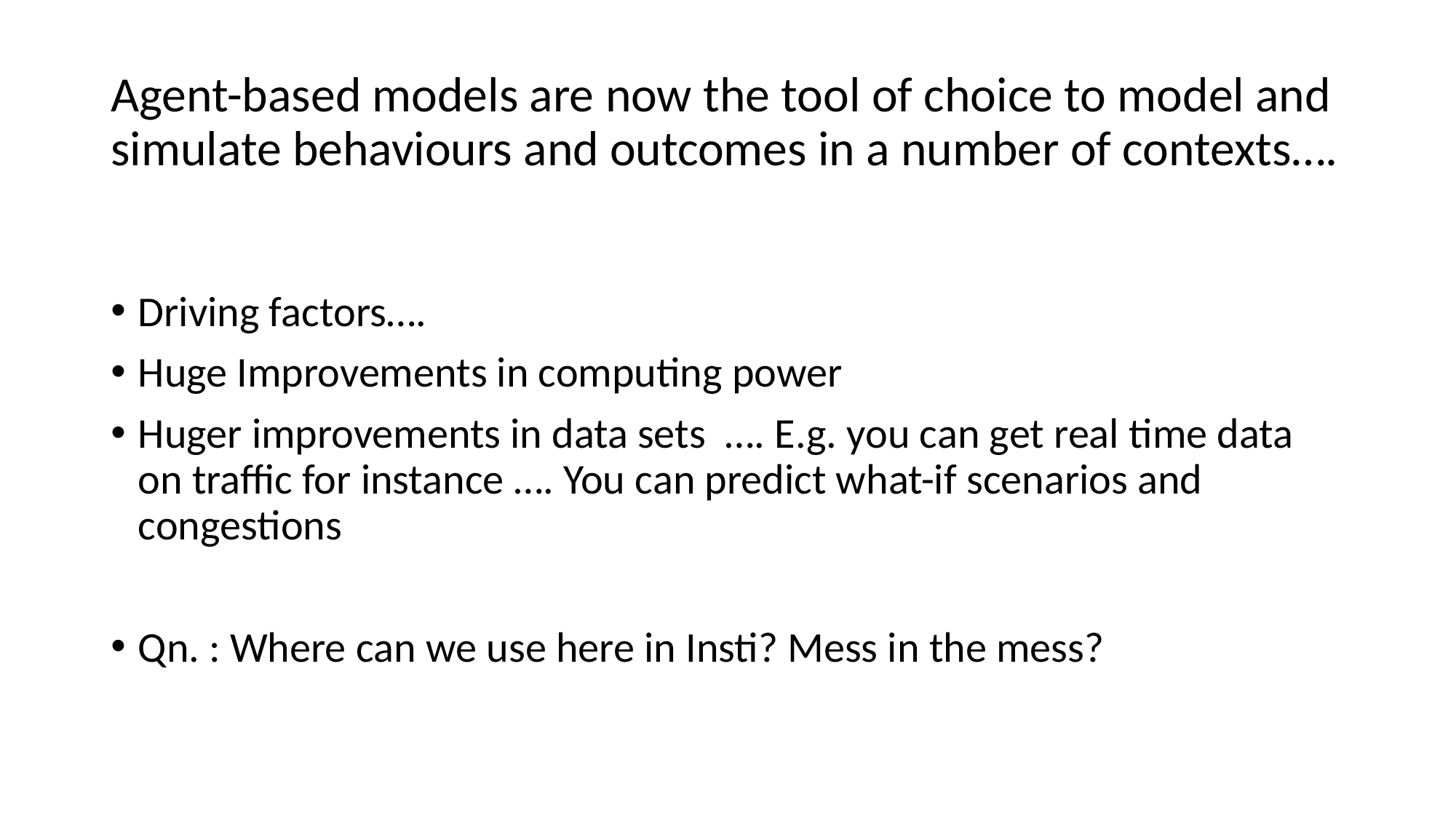

# Agent-based models are now the tool of choice to model and simulate behaviours and outcomes in a number of contexts….

Driving factors….
Huge Improvements in computing power
Huger improvements in data sets  …. E.g. you can get real time data on traffic for instance …. You can predict what-if scenarios and congestions

Qn. : Where can we use here in Insti? Mess in the mess?